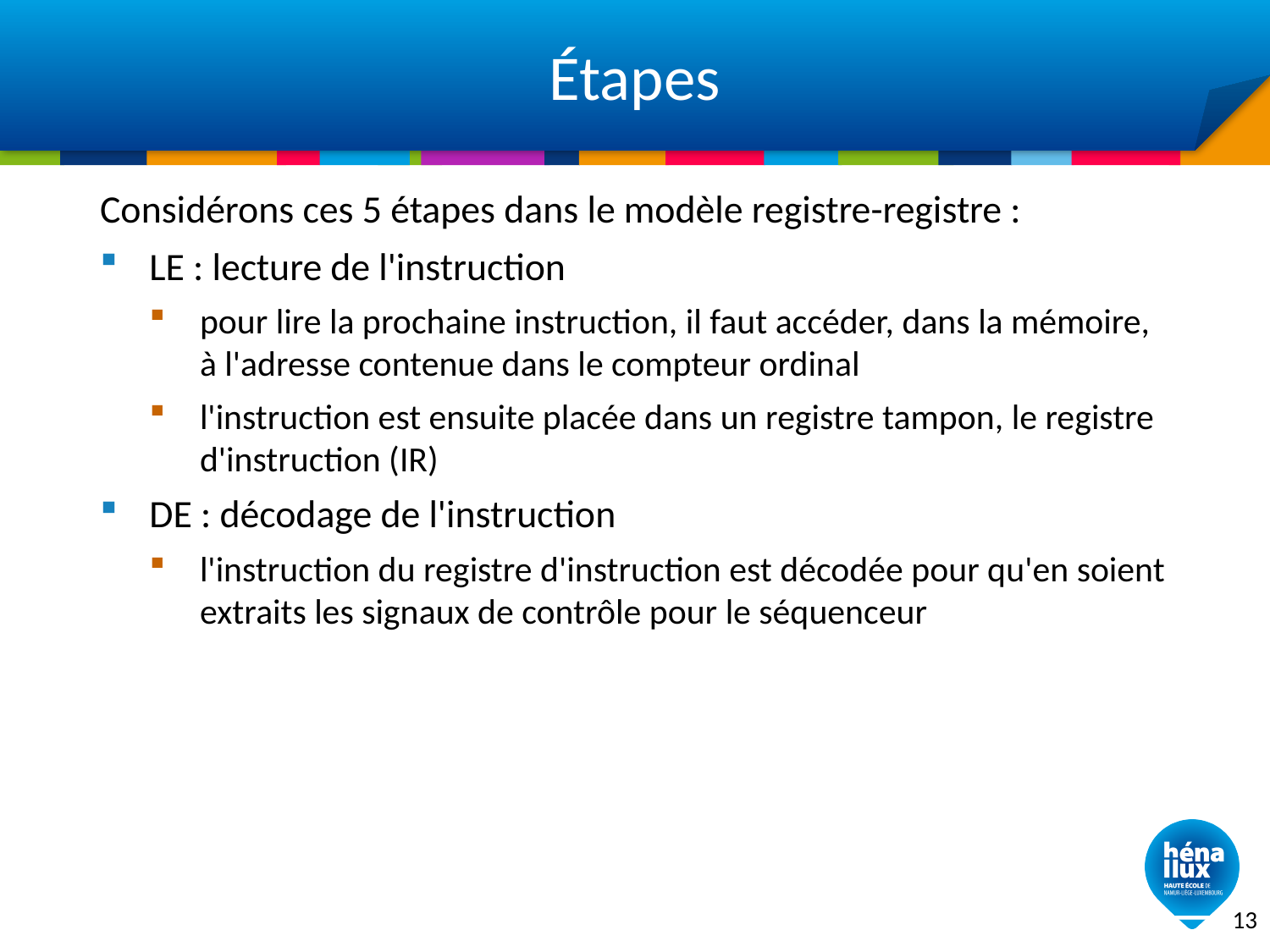

# Étapes
Considérons ces 5 étapes dans le modèle registre-registre :
LE : lecture de l'instruction
pour lire la prochaine instruction, il faut accéder, dans la mémoire, à l'adresse contenue dans le compteur ordinal
l'instruction est ensuite placée dans un registre tampon, le registre d'instruction (IR)
DE : décodage de l'instruction
l'instruction du registre d'instruction est décodée pour qu'en soient extraits les signaux de contrôle pour le séquenceur

13